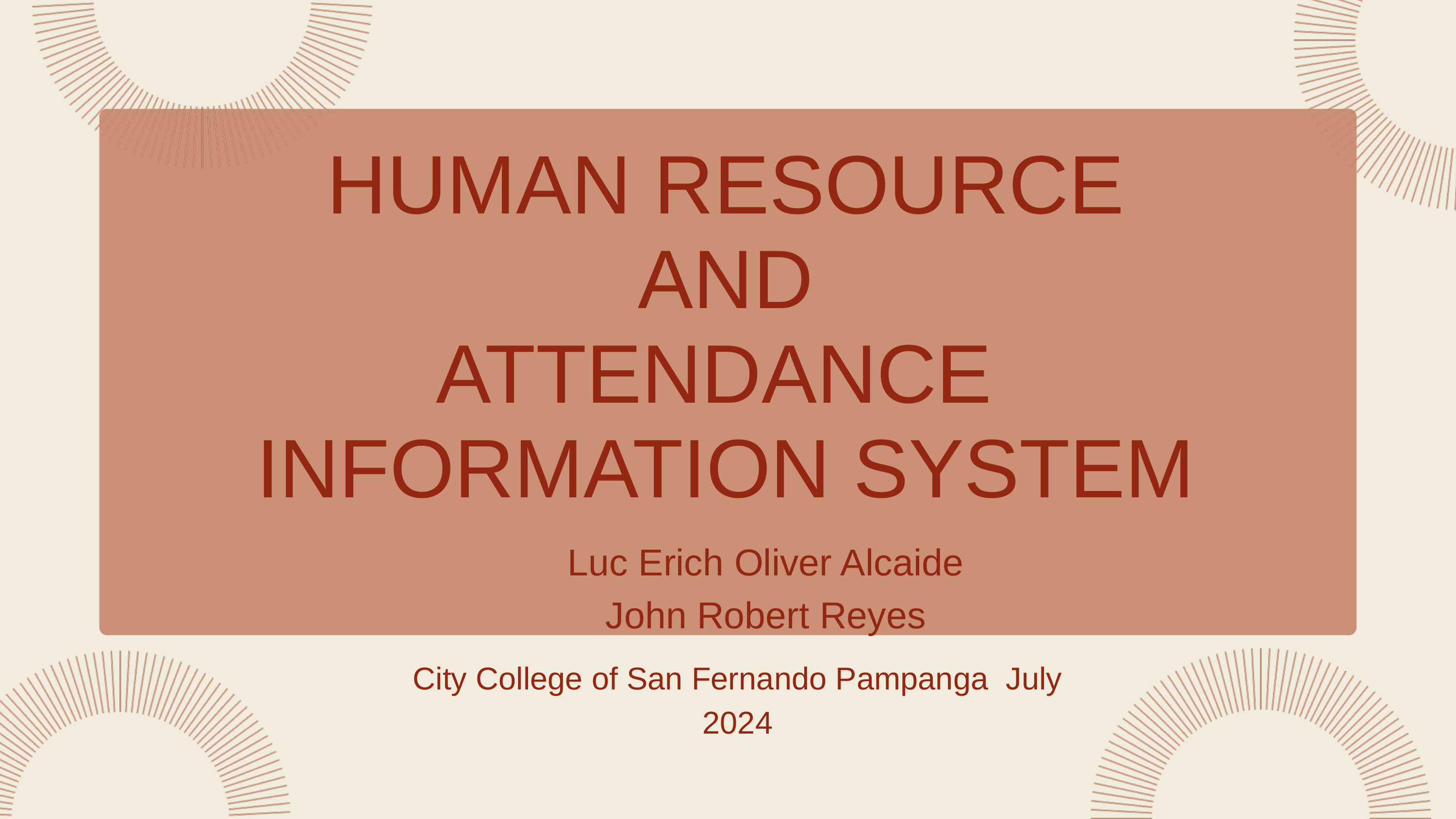

HUMAN RESOURCE
AND
ATTENDANCE
INFORMATION SYSTEM
Luc Erich Oliver Alcaide
John Robert Reyes

City College of San Fernando Pampanga  July 2024